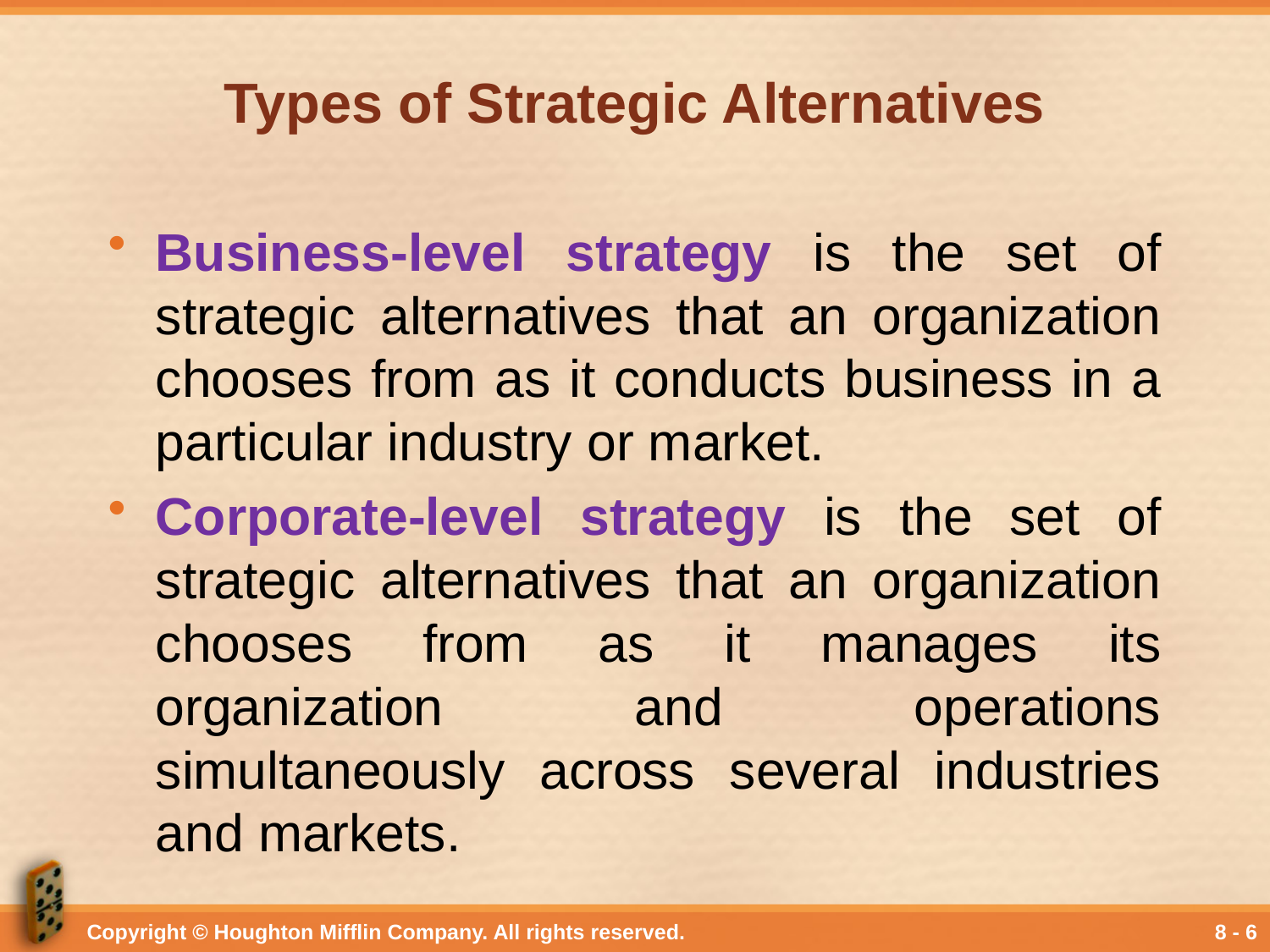

# Types of Strategic Alternatives
Business-level strategy is the set of strategic alternatives that an organization chooses from as it conducts business in a particular industry or market.
Corporate-level strategy is the set of strategic alternatives that an organization chooses from as it manages its organization and operations simultaneously across several industries and markets.
Copyright © Houghton Mifflin Company. All rights reserved.
8 - 6